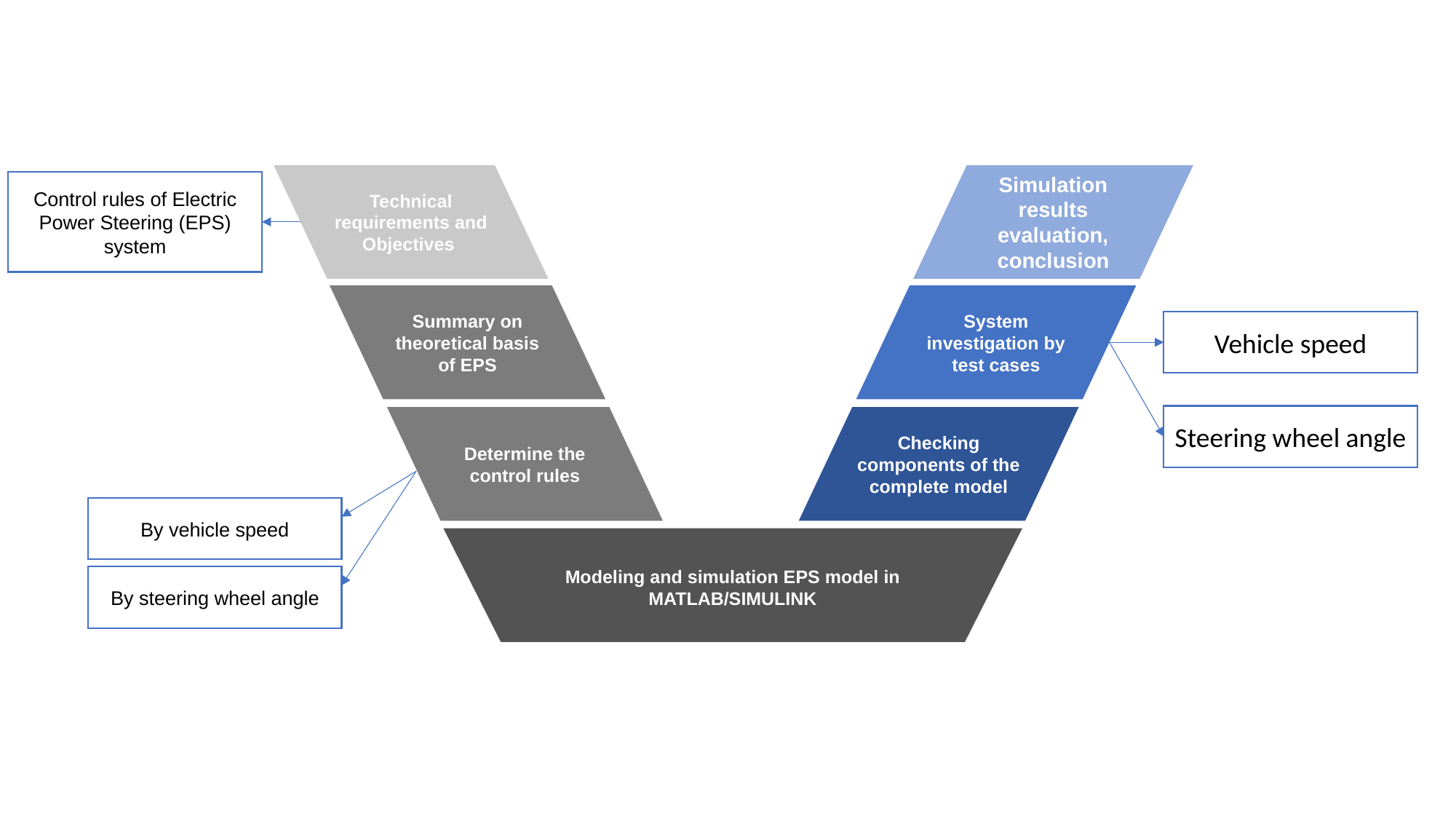

Technical requirements and Objectives
Simulation results evaluation, conclusion
Control rules of Electric Power Steering (EPS) system
Summary on theoretical basis of EPS
System investigation by test cases
Vehicle speed
Steering wheel angle
Determine the control rules
Checking components of the complete model
By vehicle speed

Modeling and simulation EPS model in MATLAB/SIMULINK
By steering wheel angle